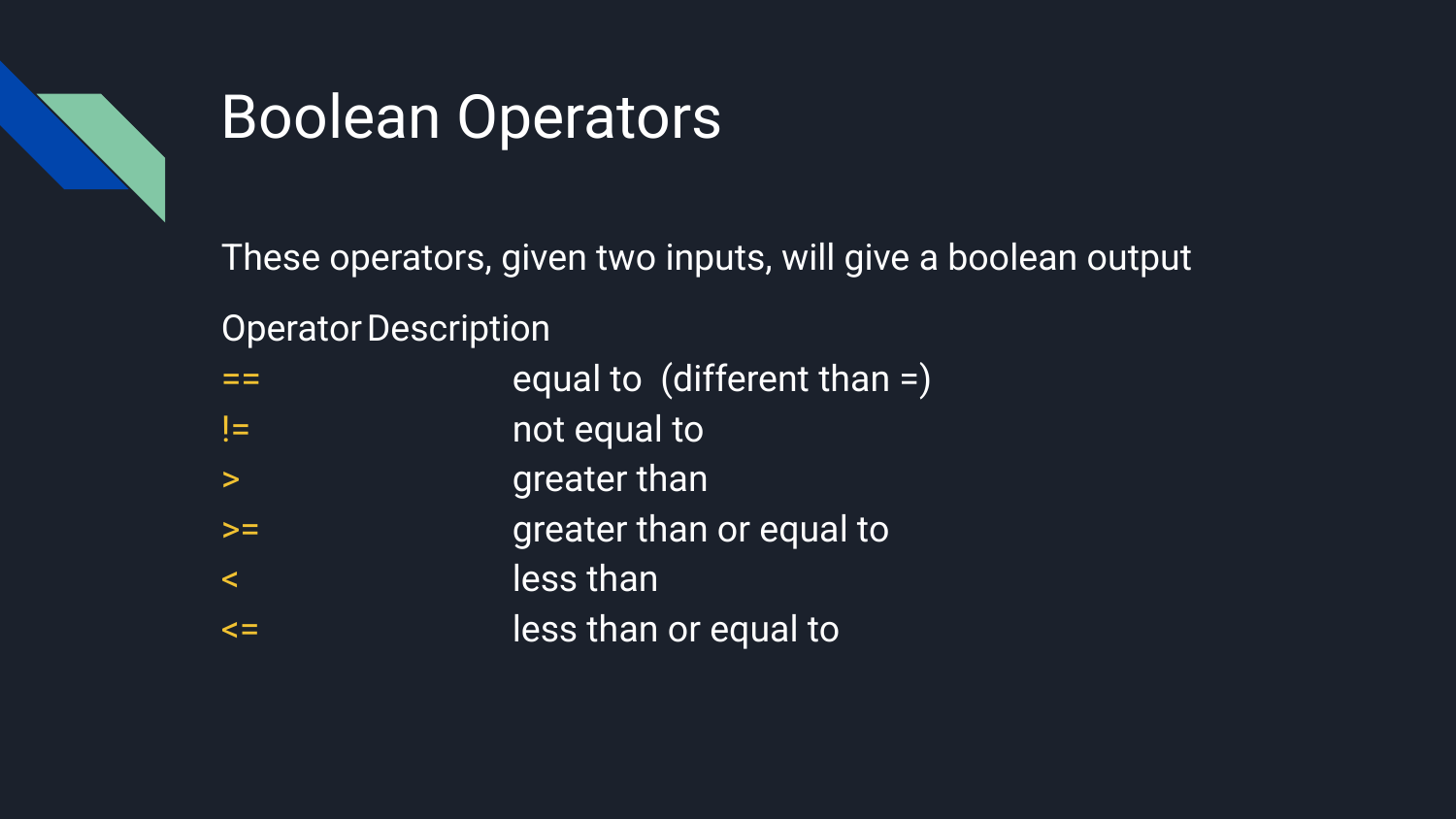

# Boolean Operators
These operators, given two inputs, will give a boolean output
Operator	Description
==		equal to  (different than =)
!=		not equal to
>		greater than
>=		greater than or equal to
<		less than
<=		less than or equal to